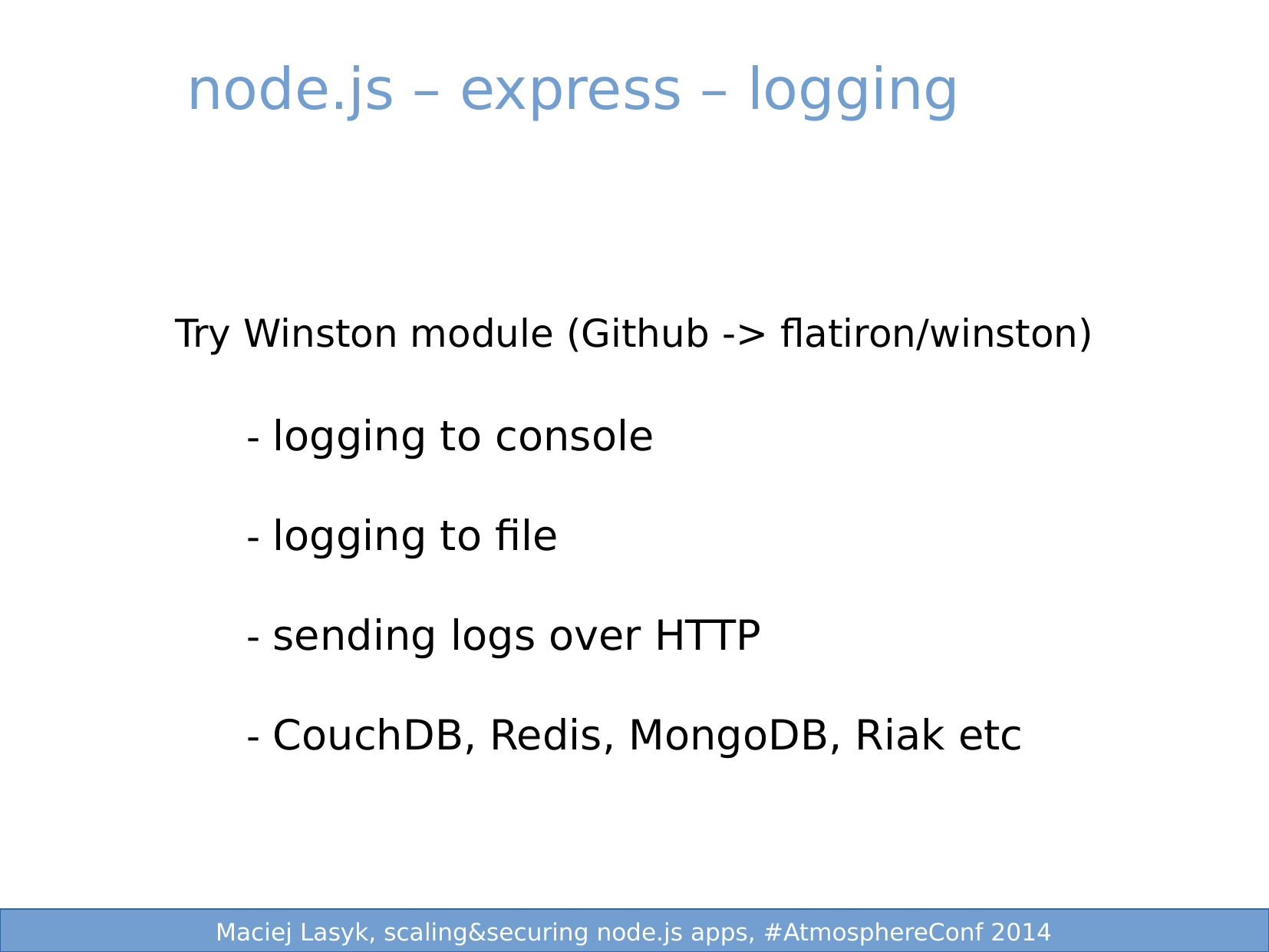

node.js – express – logging
Try Winston module (Github -> flatiron/winston)
- logging to console
- logging to file
- sending logs over HTTP
- CouchDB, Redis, MongoDB, Riak etc

 3/25
 1/25

Maciej Lasyk, Ganglia & Nagios
Maciej Lasyk, node.js security
Maciej Lasyk, node.js security
Maciej Lasyk, scaling&securing node.js apps, #AtmosphereConf 2014
Maciej Lasyk, scaling&securing node.js apps